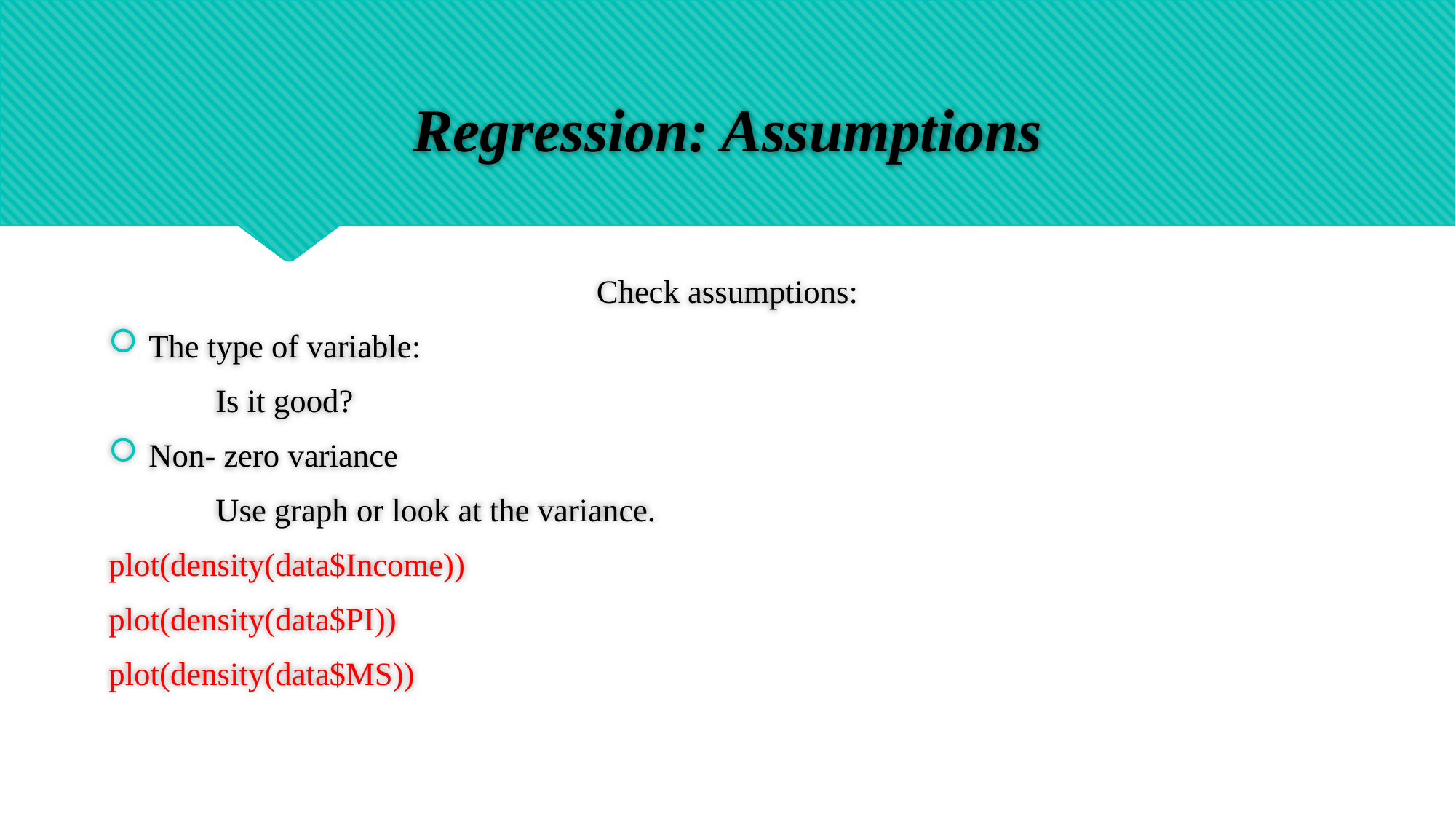

# Regression: Assumptions
Check assumptions:
The type of variable:
	Is it good?
Non- zero variance
	Use graph or look at the variance.
plot(density(data$Income))
plot(density(data$PI))
plot(density(data$MS))